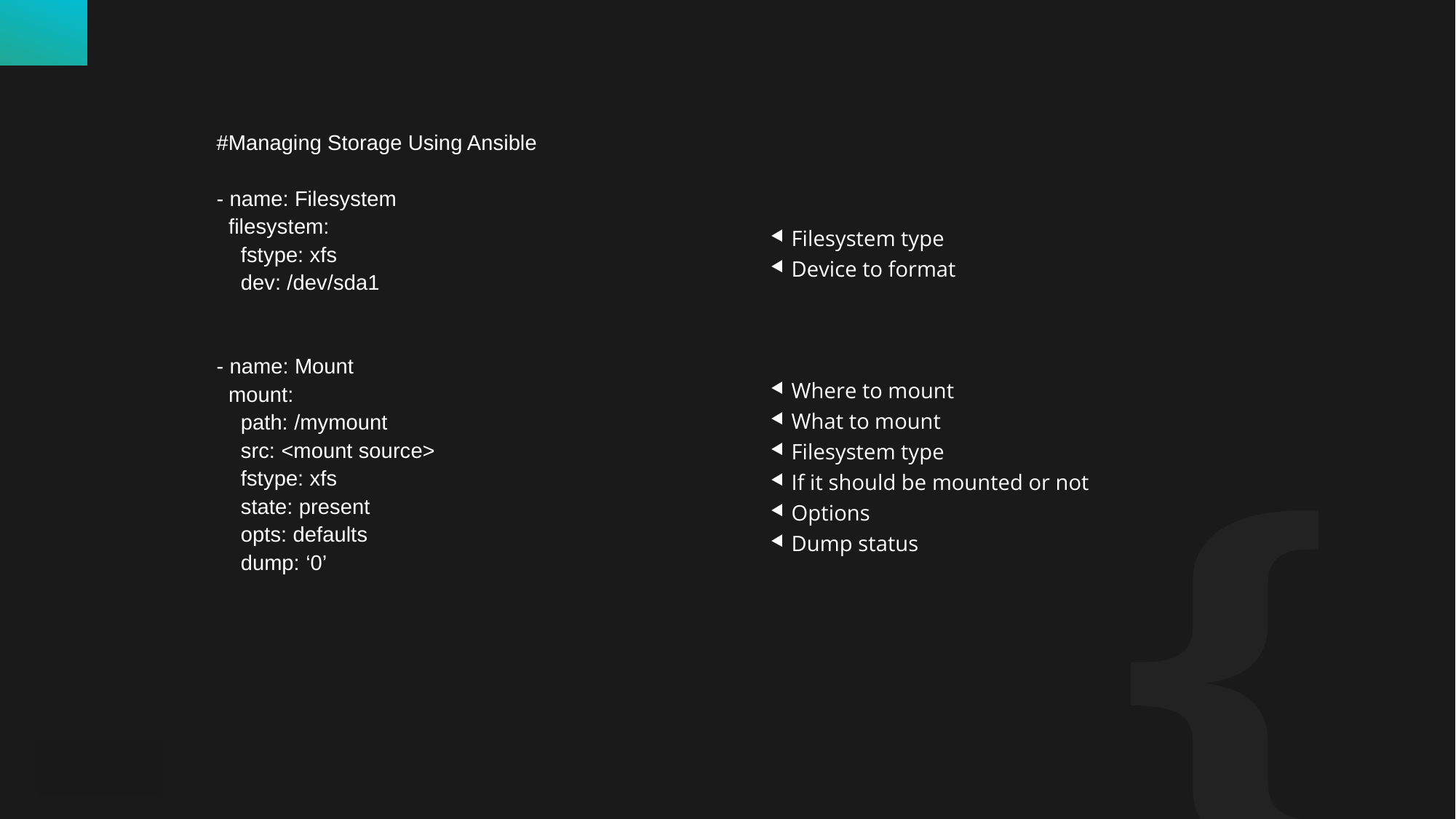

Filesystem type
Device to format

Where to mount
What to mount
Filesystem type
If it should be mounted or not
Options
Dump status
#Managing Storage Using Ansible

- name: Filesystem
  filesystem:
    fstype: xfs
    dev: /dev/sda1

- name: Mount
  mount:
    path: /mymount
    src: <mount source>
    fstype: xfs
    state: present
    opts: defaults
    dump: ‘0’